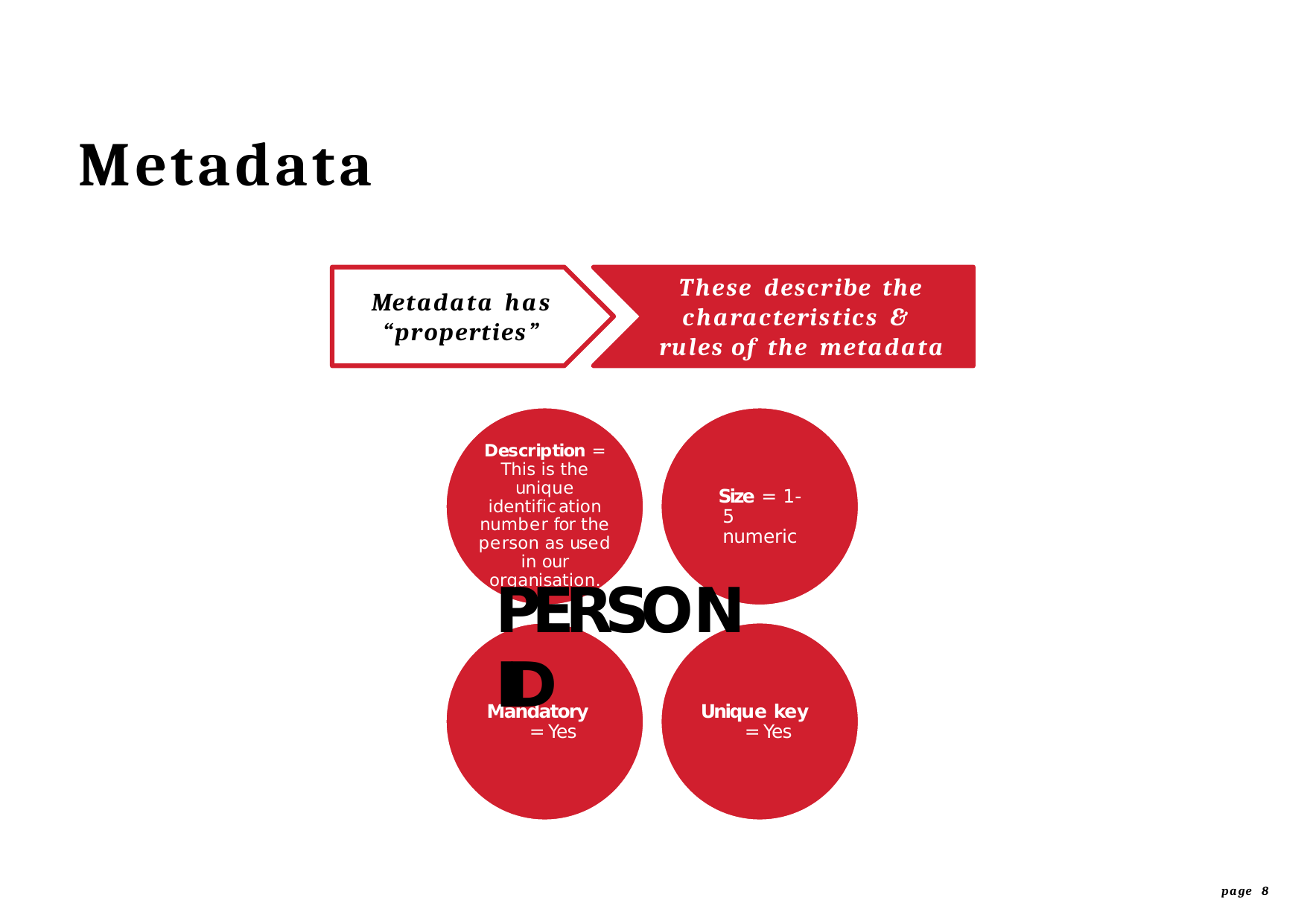

# Metadata

These  describe  the characteristics  &  rules of  the  metadata
Metadata  has
“properties”

Description = This is the unique identification number for the person as used in our organisation.
Size = 1-5 numeric
PERSON ID

Mandatory = Yes
Unique key = Yes
page   8